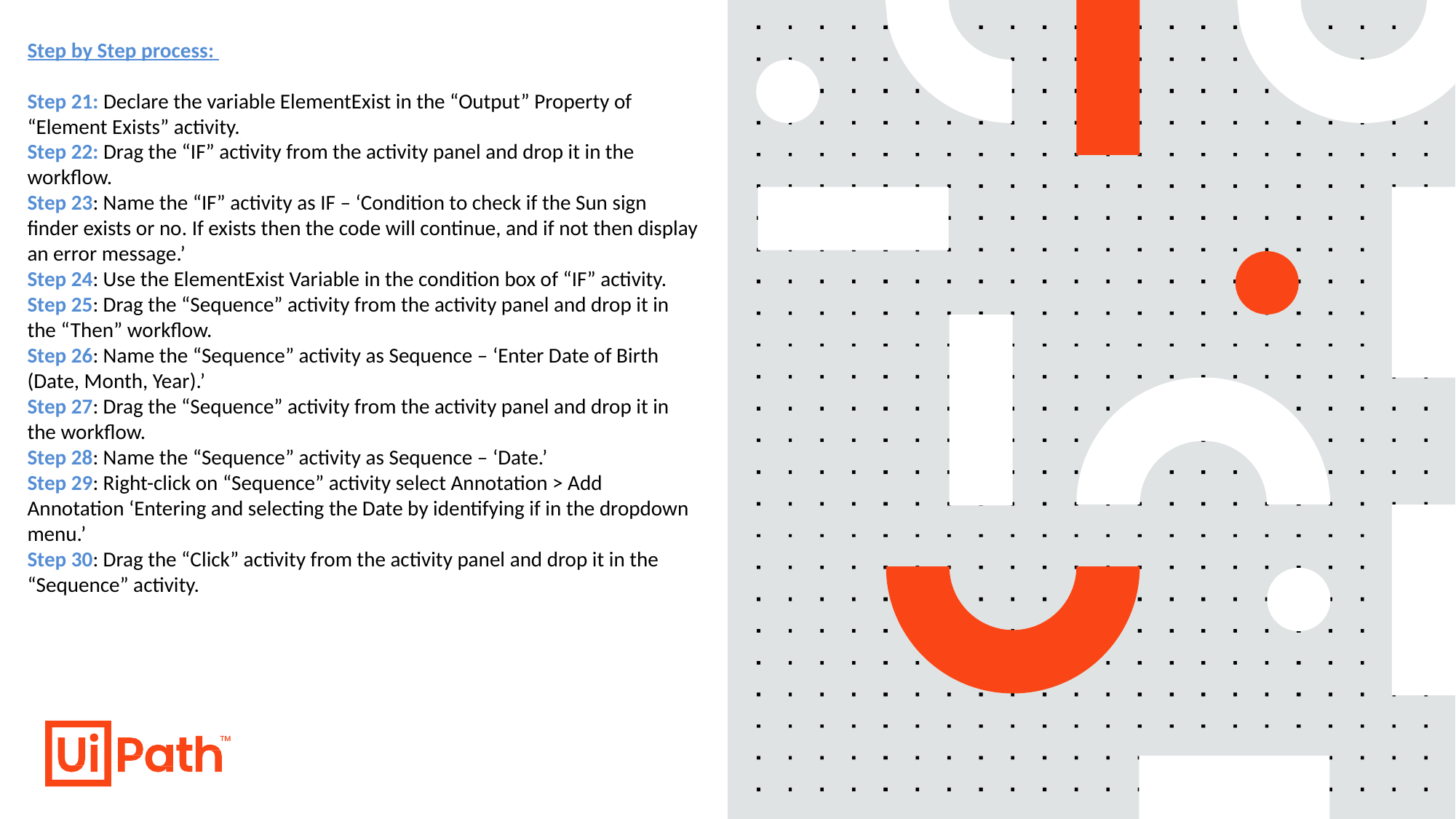

# Step by Step process: Step 21: Declare the variable ElementExist in the “Output” Property of “Element Exists” activity. Step 22: Drag the “IF” activity from the activity panel and drop it in the workflow. Step 23: Name the “IF” activity as IF – ‘Condition to check if the Sun sign finder exists or no. If exists then the code will continue, and if not then display an error message.’ Step 24: Use the ElementExist Variable in the condition box of “IF” activity. Step 25: Drag the “Sequence” activity from the activity panel and drop it in the “Then” workflow. Step 26: Name the “Sequence” activity as Sequence – ‘Enter Date of Birth (Date, Month, Year).’ Step 27: Drag the “Sequence” activity from the activity panel and drop it in the workflow. Step 28: Name the “Sequence” activity as Sequence – ‘Date.’ Step 29: Right-click on “Sequence” activity select Annotation > Add Annotation ‘Entering and selecting the Date by identifying if in the dropdown menu.’ Step 30: Drag the “Click” activity from the activity panel and drop it in the “Sequence” activity.